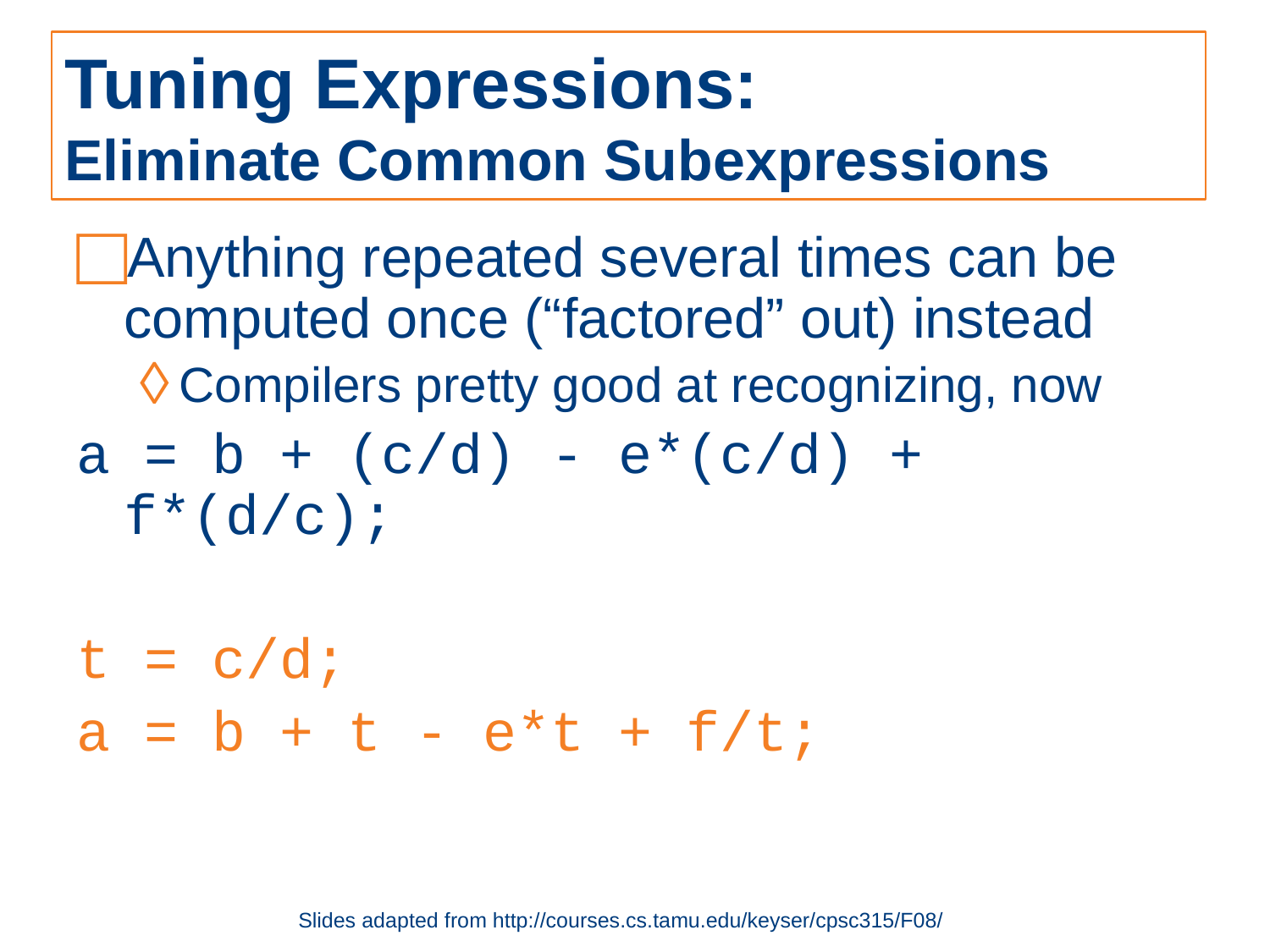

# Tuning Expressions: Eliminate Common Subexpressions
Anything repeated several times can be computed once (“factored” out) instead
Compilers pretty good at recognizing, now
a = b + (c/d) - e*(c/d) + f*(d/c);

t = c/d;
a = b + t - e*t + f/t;
Slides adapted from http://courses.cs.tamu.edu/keyser/cpsc315/F08/